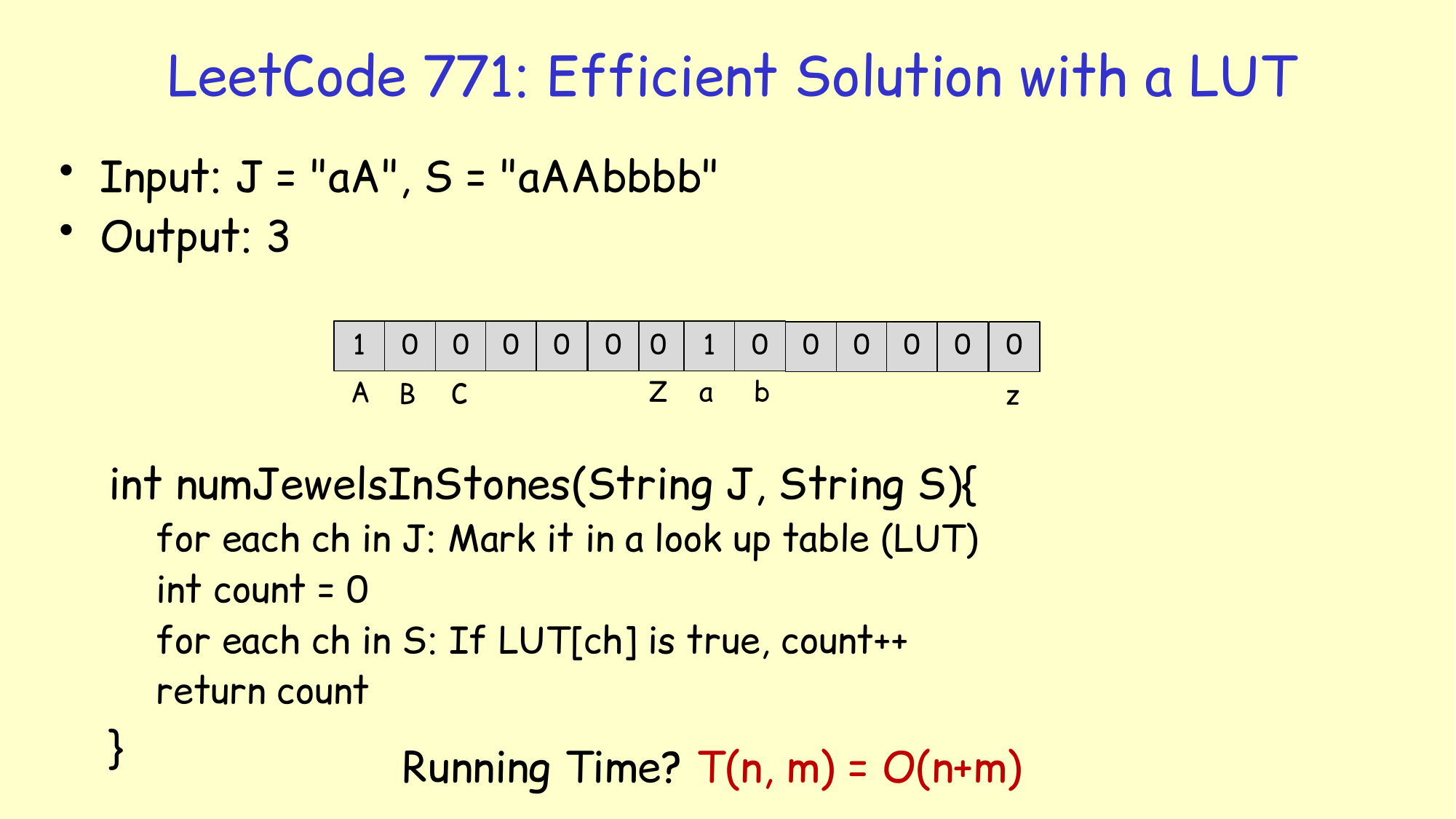

# LeetCode 771: Efficient Solution with a LUT
Input: J = "aA", S = "aAAbbbb"
Output: 3

1
0
0
0
0
0
0
1
0
0
0
0
0
0
Z
a
b
A
C
B
z
int numJewelsInStones(String J, String S){
for each ch in J: Mark it in a look up table (LUT)
int count = 0
for each ch in S: If LUT[ch] is true, count++
return count
}

Running Time? T(n, m) = O(n+m)